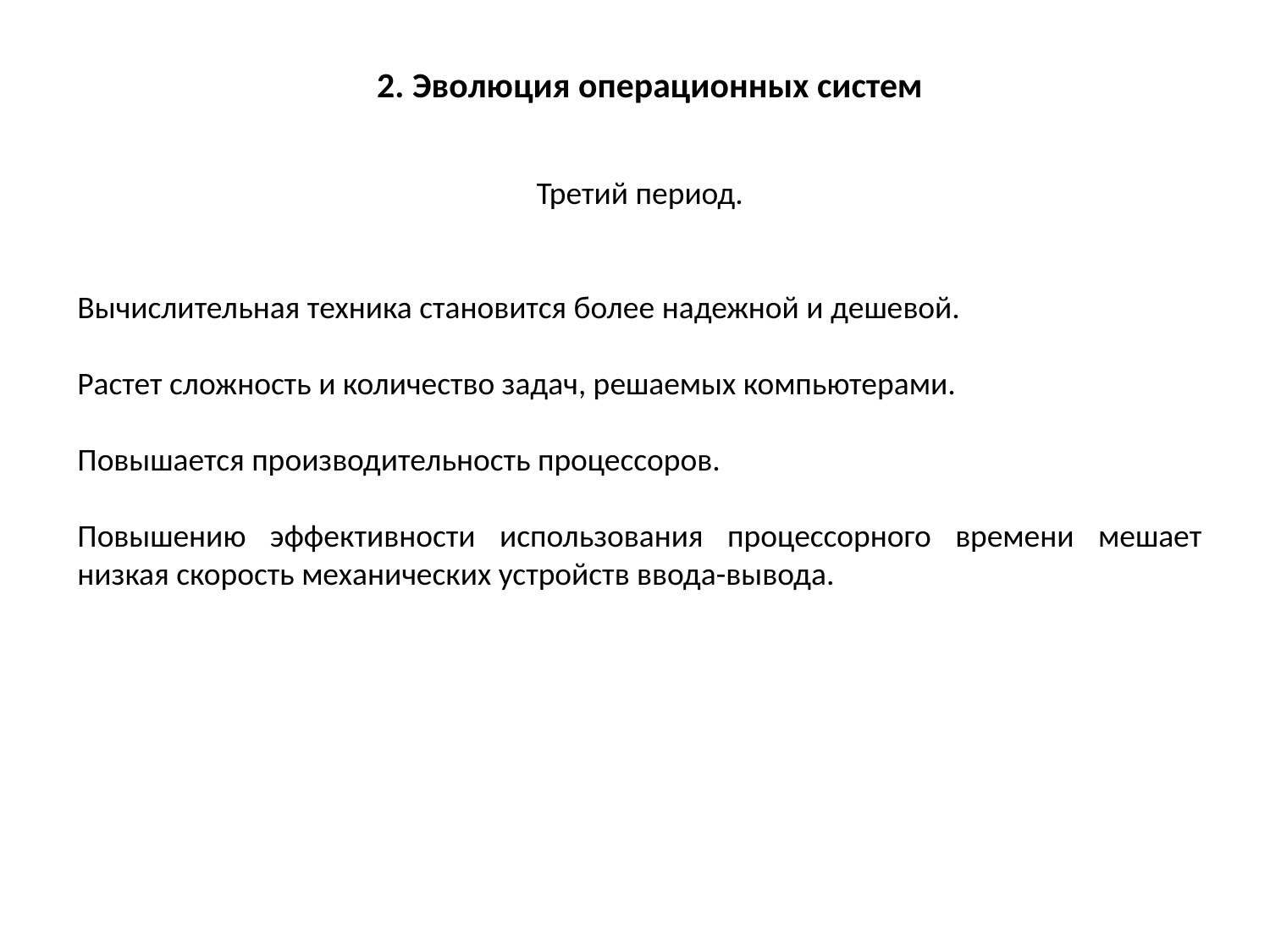

2. Эволюция операционных систем
Третий период.

Вычислительная техника становится более надежной и дешевой.

Растет сложность и количество задач, решаемых компьютерами.

Повышается производительность процессоров.

Повышению эффективности использования процессорного времени мешает низкая скорость механических устройств ввода-вывода.